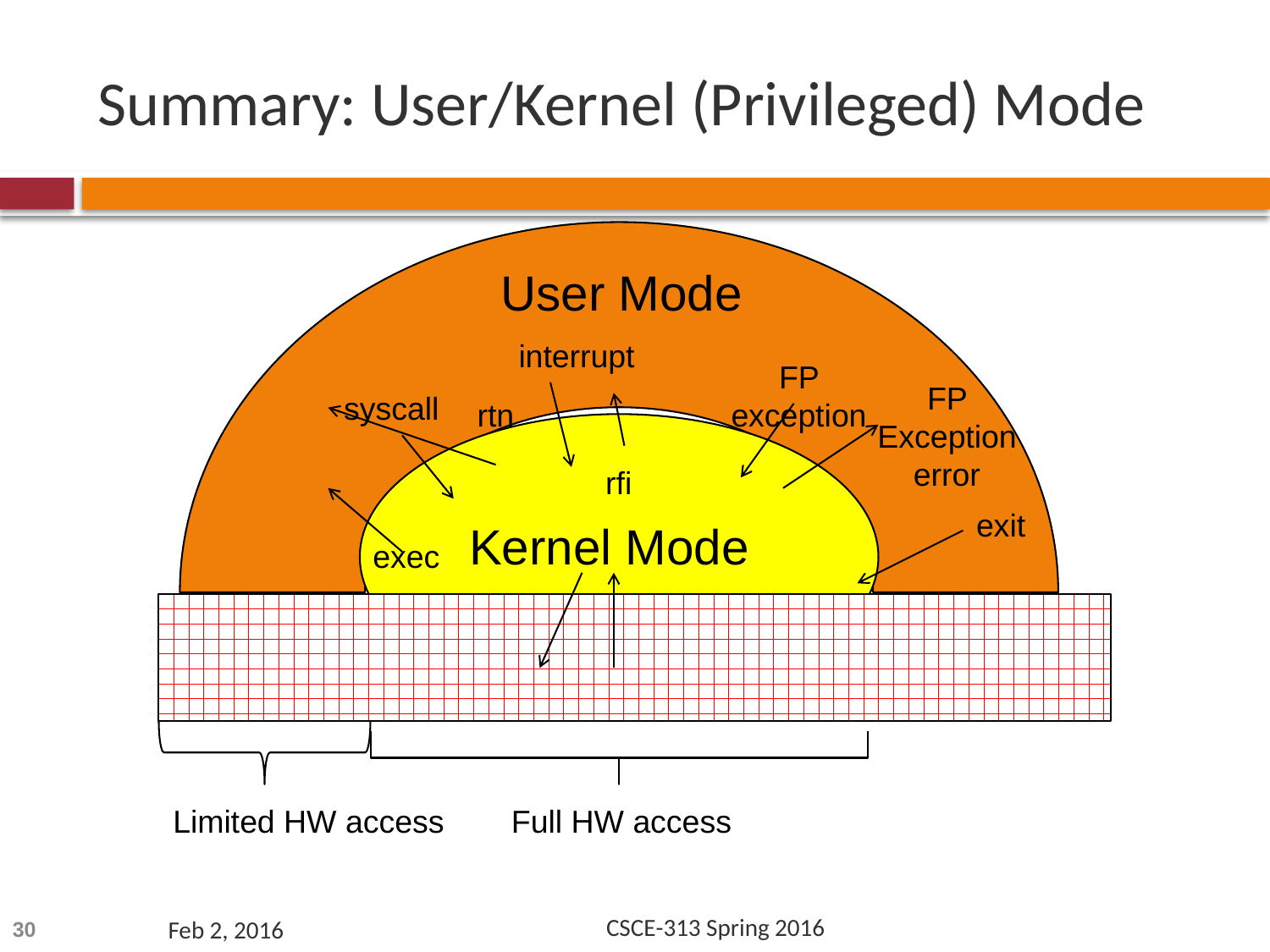

# Summary: User/Kernel (Privileged) Mode

User Mode
interrupt
FP exception
FP Exception error
syscall
rtn
rfi

exec
exit
Kernel Mode

Limited HW access
Full HW access
CSCE-313 Spring 2016
30
Feb 2, 2016